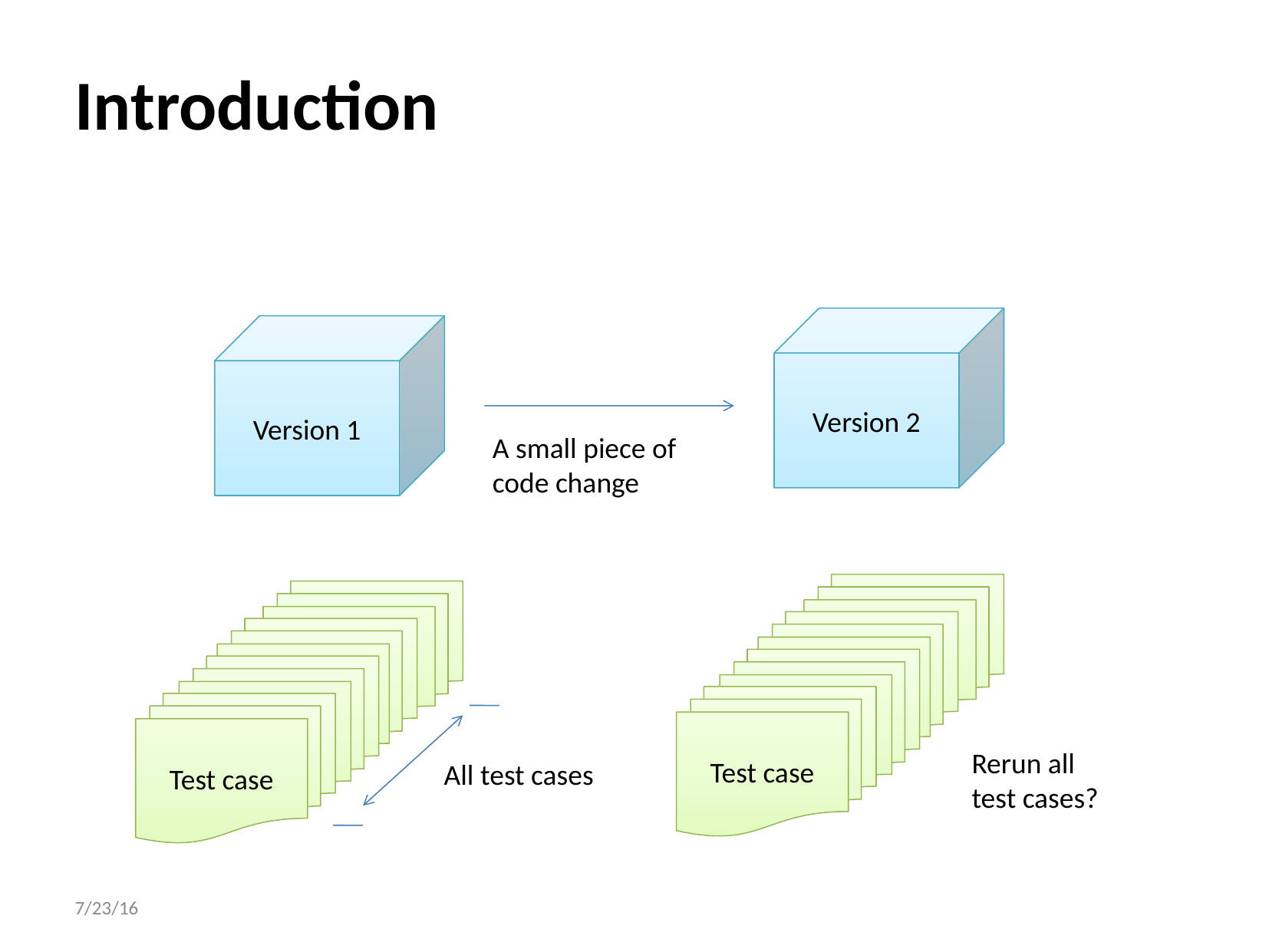

Introduction
Version 2
Version 1

A small piece of
code change

Test case
Test case

Rerun all
test cases?
All test cases

7/23/16